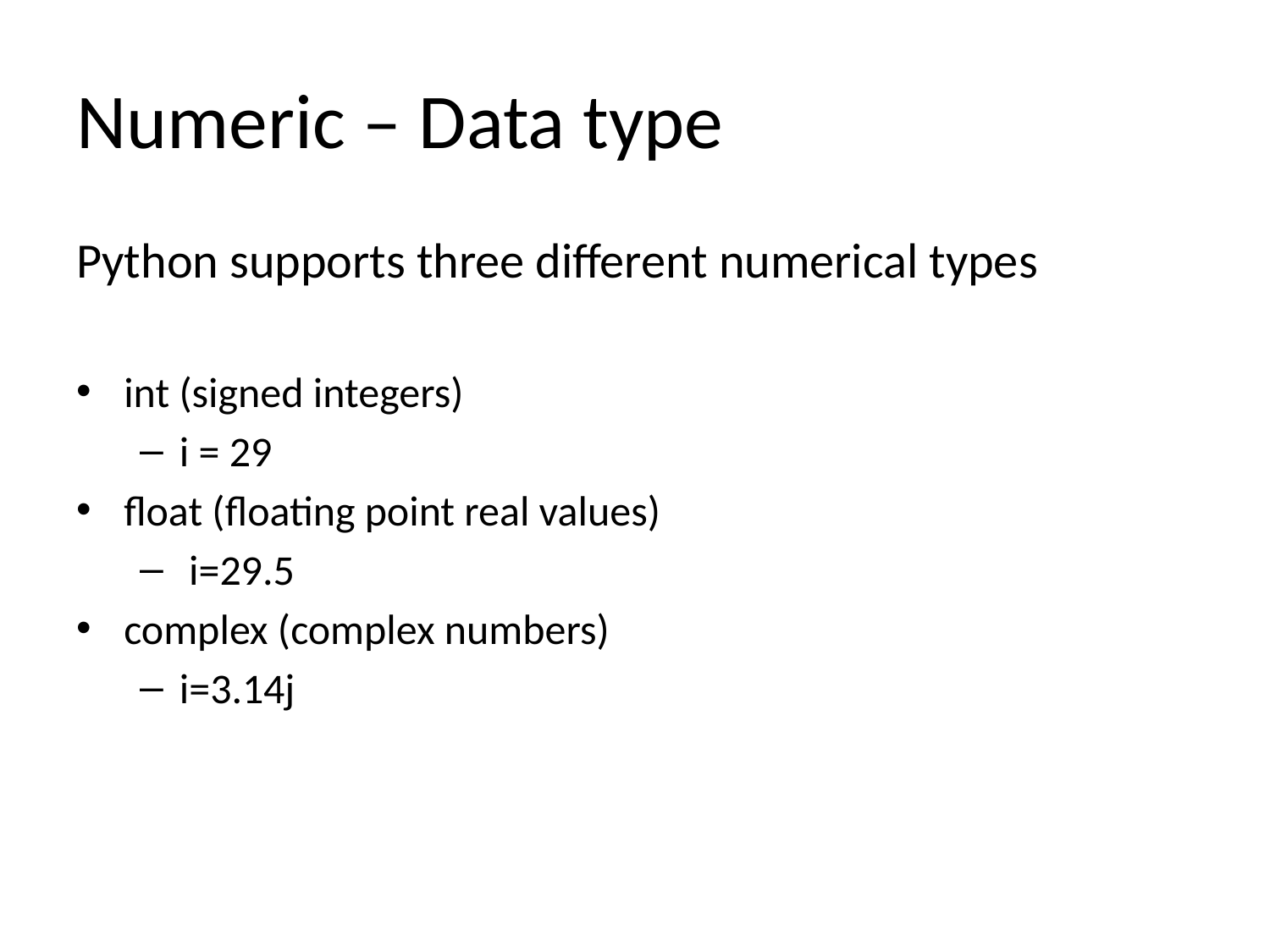

# Numeric – Data type
Python supports three different numerical types

int (signed integers)
i = 29
float (floating point real values)
 i=29.5
complex (complex numbers)
i=3.14j